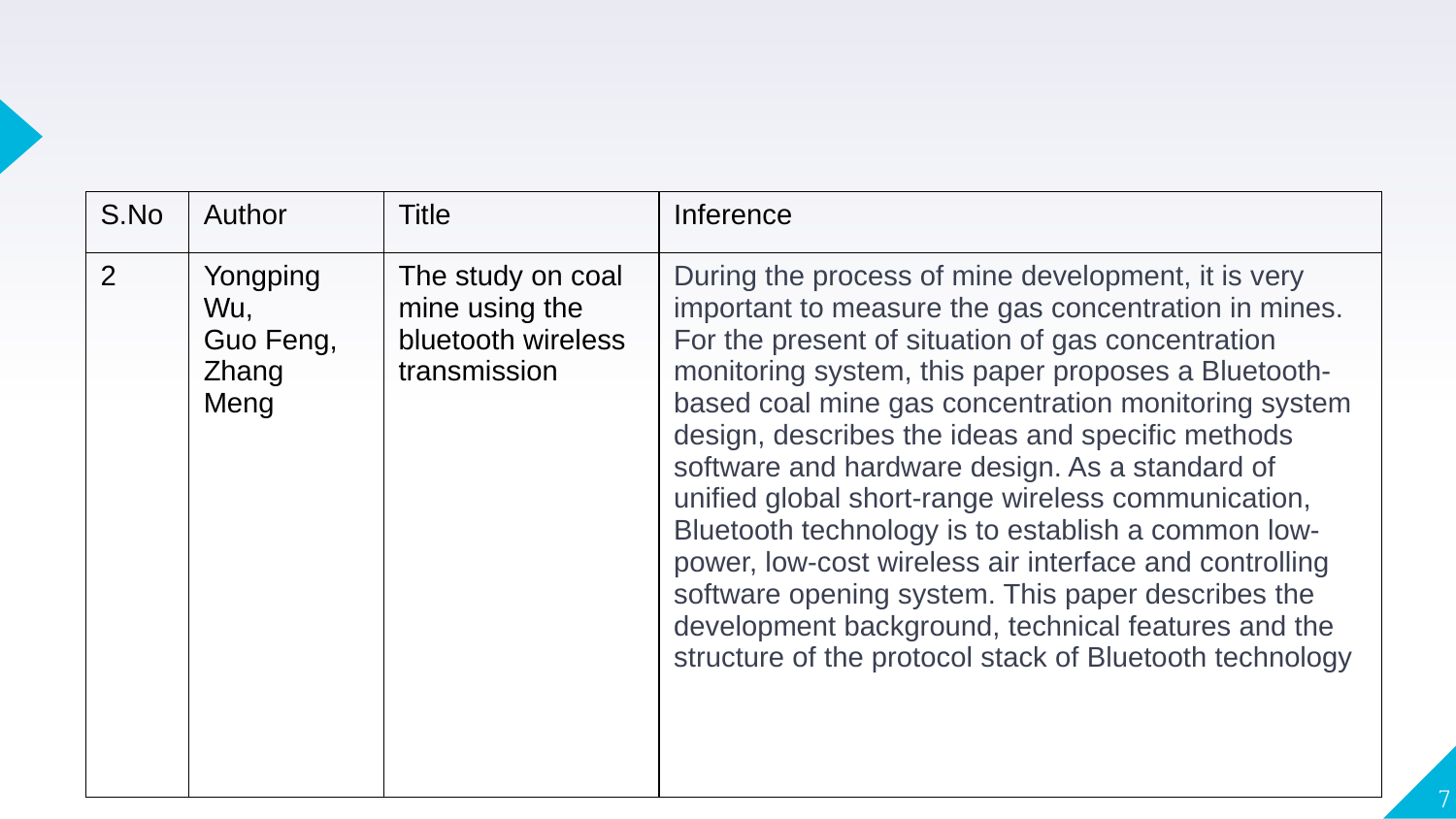

#
| S.No | Author | Title | Inference |
| --- | --- | --- | --- |
| 2 | Yongping Wu, Guo Feng, Zhang Meng | The study on coal mine using the bluetooth wireless transmission | During the process of mine development, it is very important to measure the gas concentration in mines. For the present of situation of gas concentration monitoring system, this paper proposes a Bluetooth-based coal mine gas concentration monitoring system design, describes the ideas and specific methods software and hardware design. As a standard of unified global short-range wireless communication, Bluetooth technology is to establish a common low-power, low-cost wireless air interface and controlling software opening system. This paper describes the development background, technical features and the structure of the protocol stack of Bluetooth technology |
7